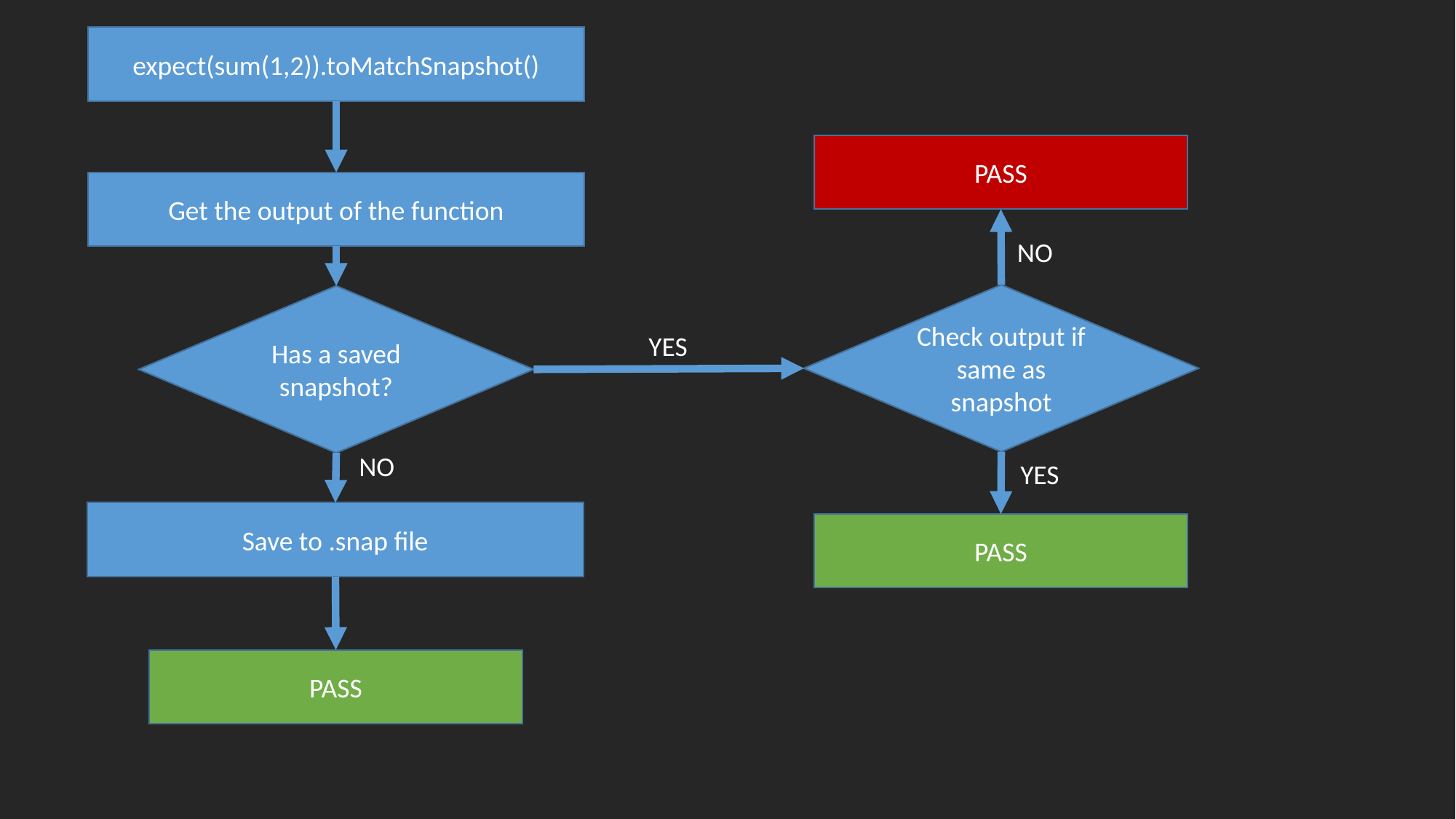

expect(sum(1,2)).toMatchSnapshot()
PASS
Get the output of the function
NO
Check output if same as snapshot
Has a saved snapshot?
YES
NO
YES
Save to .snap file
PASS
PASS